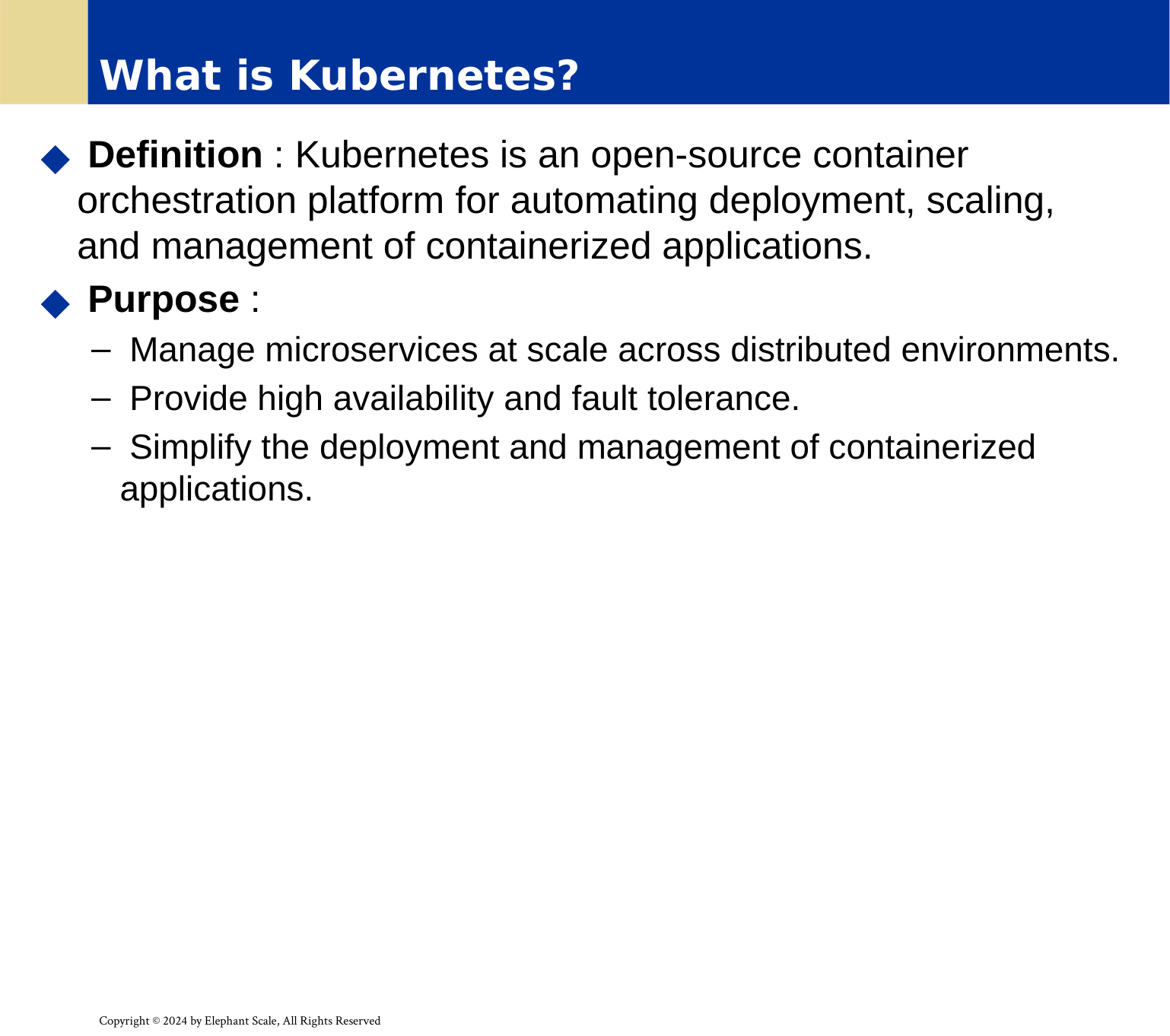

# What is Kubernetes?
 Definition : Kubernetes is an open-source container orchestration platform for automating deployment, scaling, and management of containerized applications.
 Purpose :
 Manage microservices at scale across distributed environments.
 Provide high availability and fault tolerance.
 Simplify the deployment and management of containerized applications.
Copyright © 2024 by Elephant Scale, All Rights Reserved